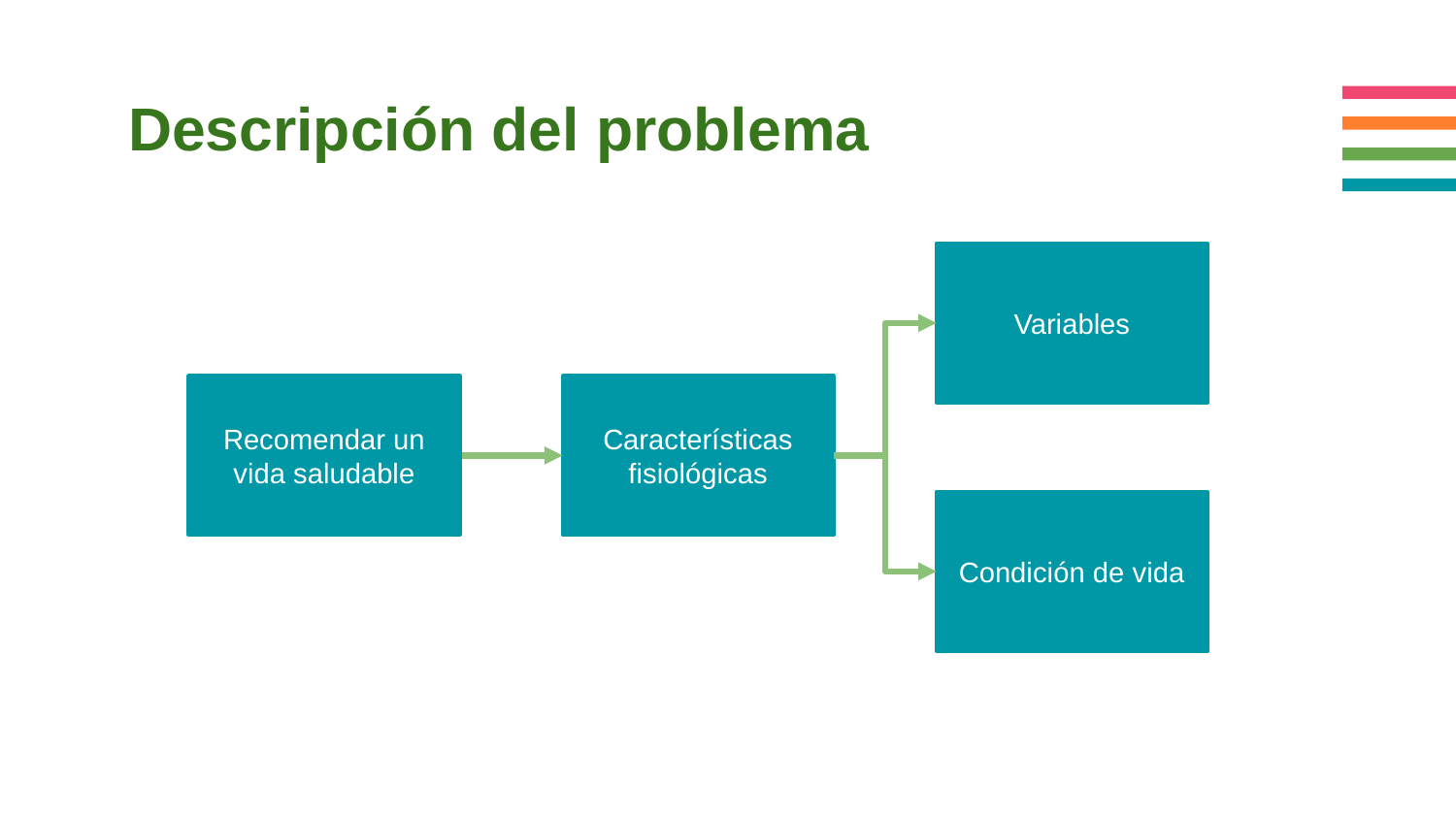

# Descripción del problema

Variables
Recomendar un vida saludable
Características fisiológicas
Condición de vida